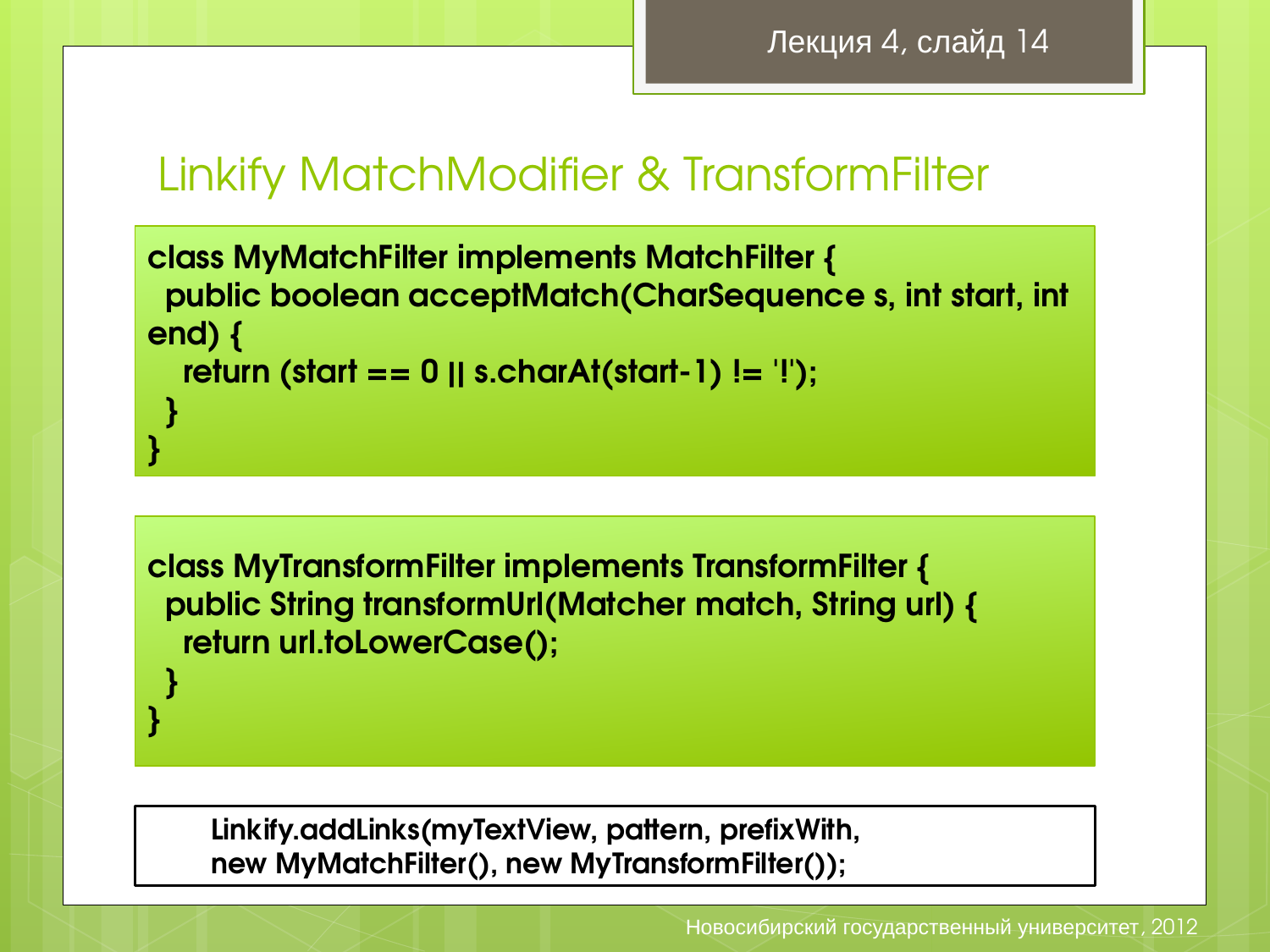

Лекция 4, слайд 14
# Linkify MatchModifier & TransformFilter
class MyMatchFilter implements MatchFilter {
  public boolean acceptMatch(CharSequence s, int start, int end) {
    return (start == 0 || s.charAt(start-1) != '!');
  }
}
class MyTransformFilter implements TransformFilter {
  public String transformUrl(Matcher match, String url) {
    return url.toLowerCase();
  }
}
Linkify.addLinks(myTextView, pattern, prefixWith,
new MyMatchFilter(), new MyTransformFilter());
Новосибирский государственный университет, 2012